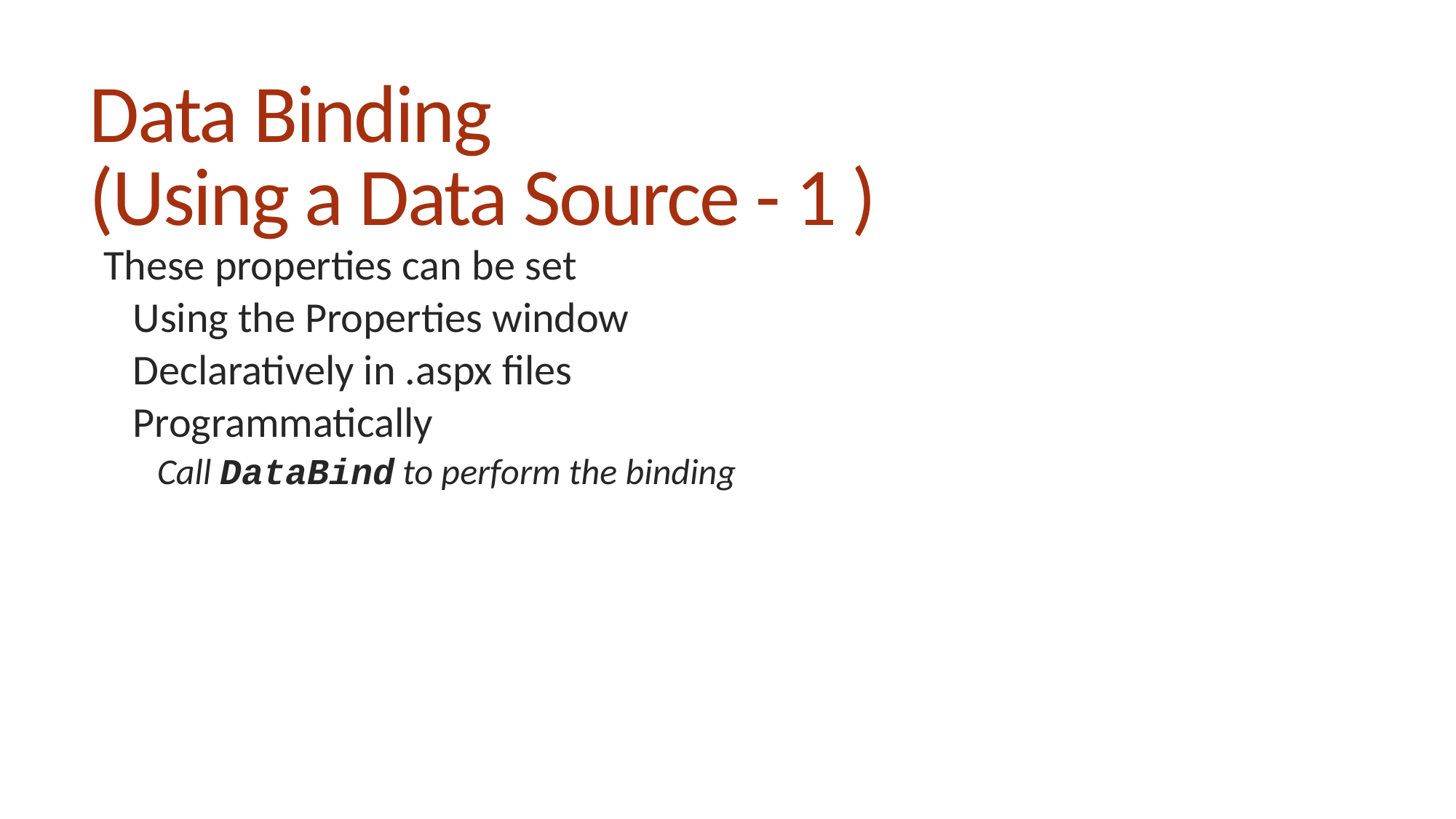

# Data Binding (Using a Data Source - 1 )
These properties can be set
Using the Properties window
Declaratively in .aspx files
Programmatically
Call DataBind to perform the binding